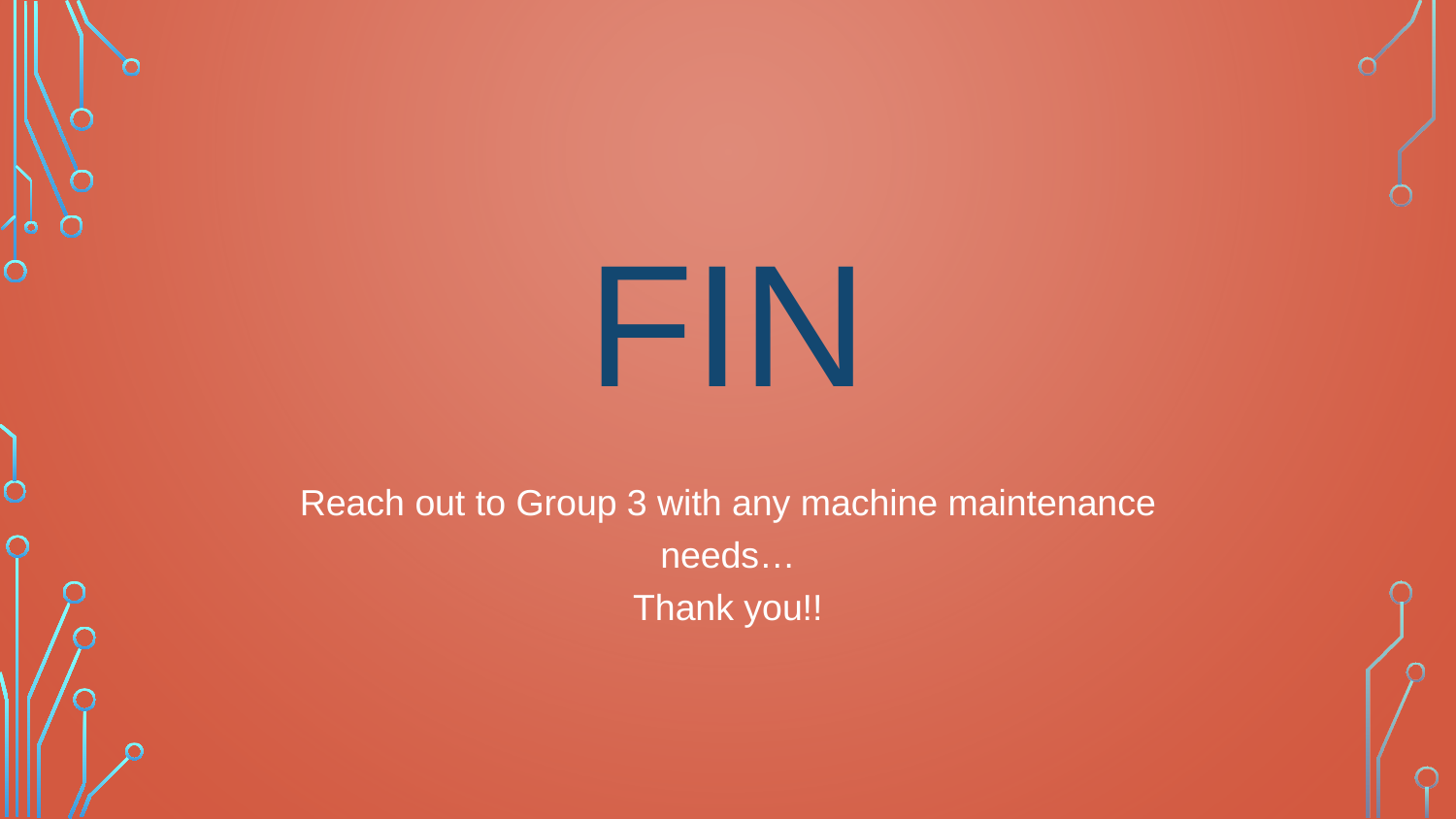

# Fin
Reach out to Group 3 with any machine maintenance needs…
Thank you!!